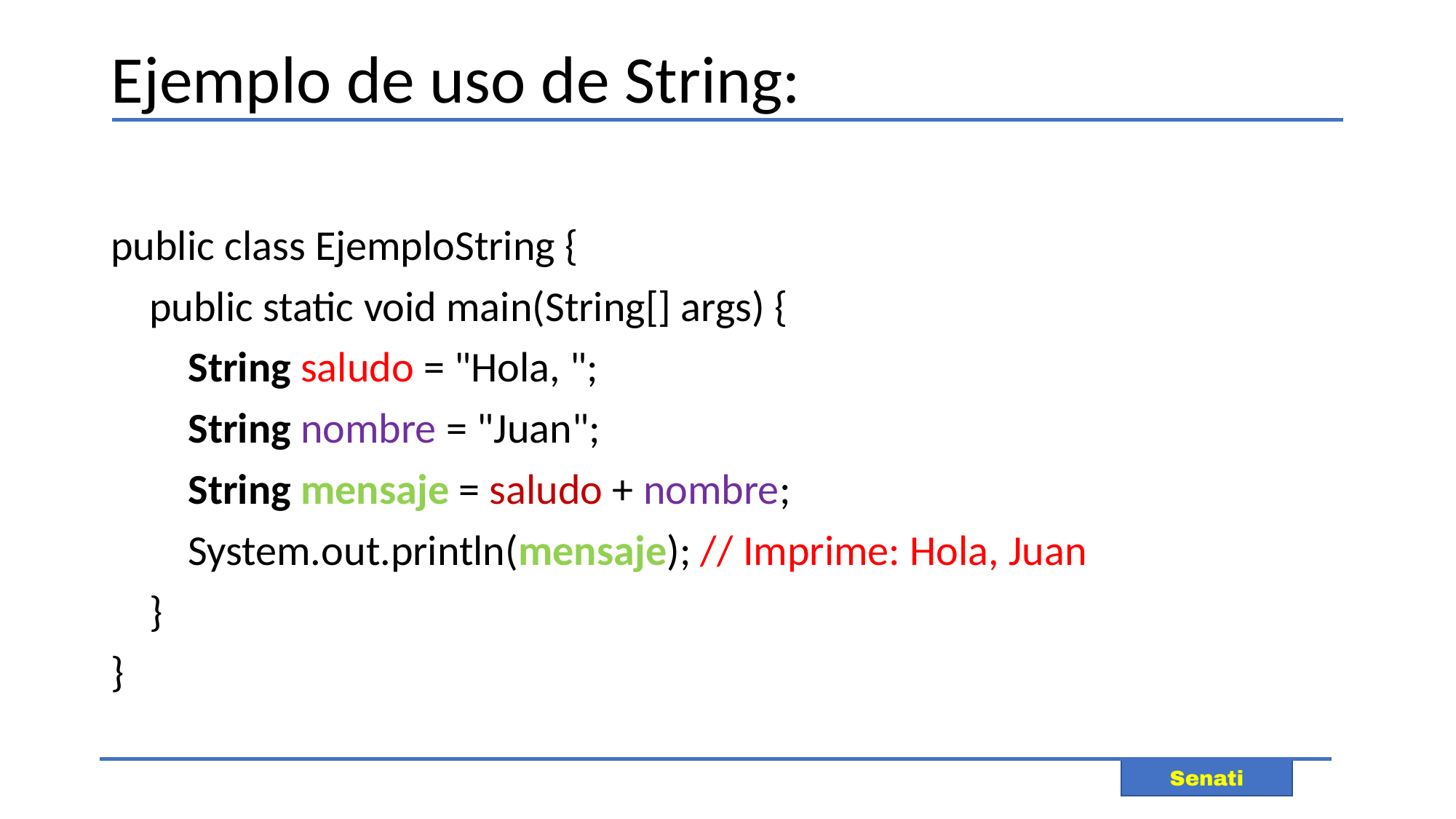

# Ejemplo de uso de String:
public class EjemploString {
    public static void main(String[] args) {
        String saludo = "Hola, ";
        String nombre = "Juan";
        String mensaje = saludo + nombre;
        System.out.println(mensaje); // Imprime: Hola, Juan
    }
}